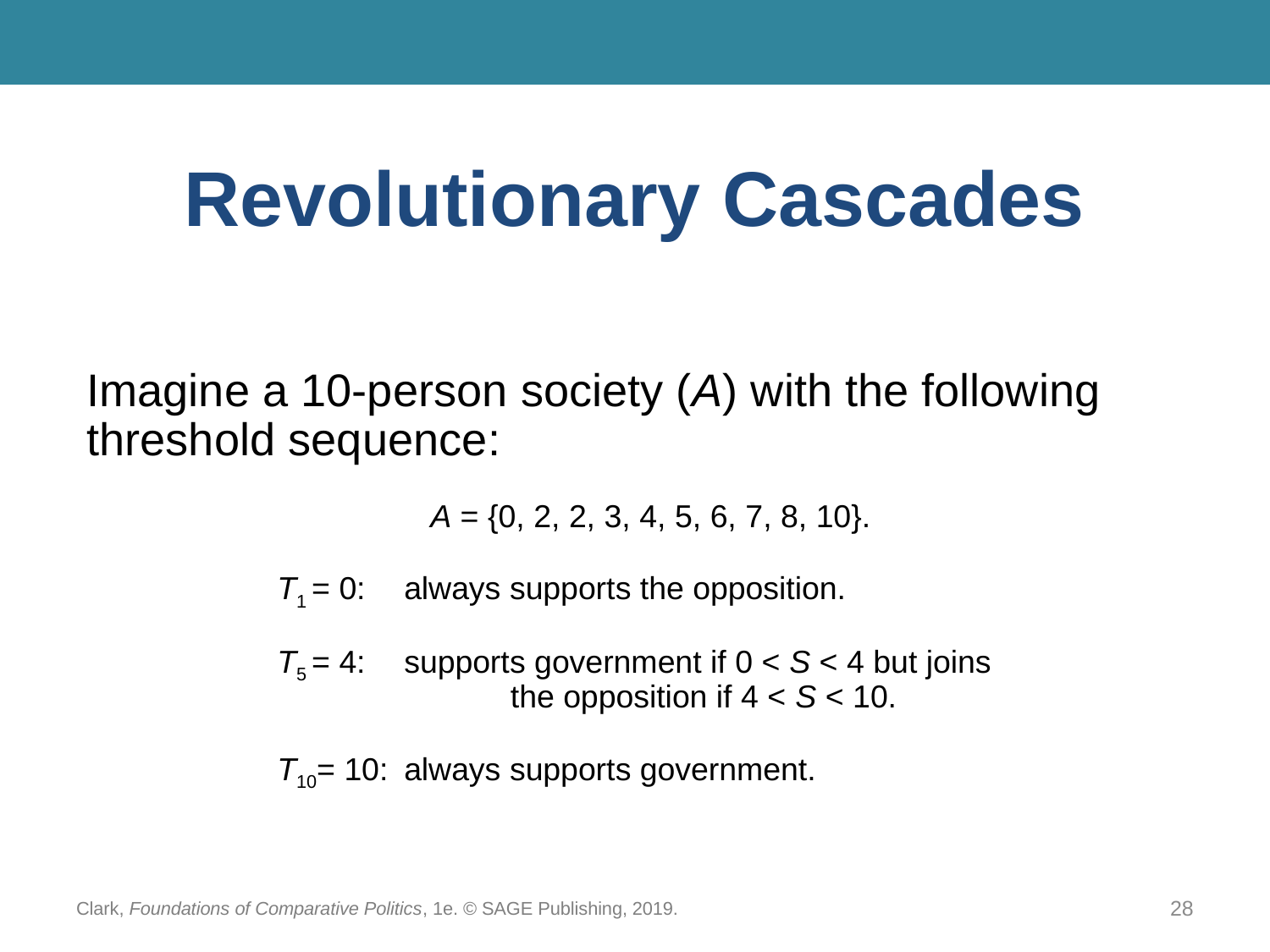

# Revolutionary Cascades
Imagine a 10-person society (A) with the following threshold sequence:

A = {0, 2, 2, 3, 4, 5, 6, 7, 8, 10}.

	T1 = 0: 	always supports the opposition.

	T5 = 4: 	supports government if 0 < S < 4 but joins 			            the opposition if 4 < S < 10.

	T10= 10: 	always supports government.
Clark, Foundations of Comparative Politics, 1e. © SAGE Publishing, 2019.
28